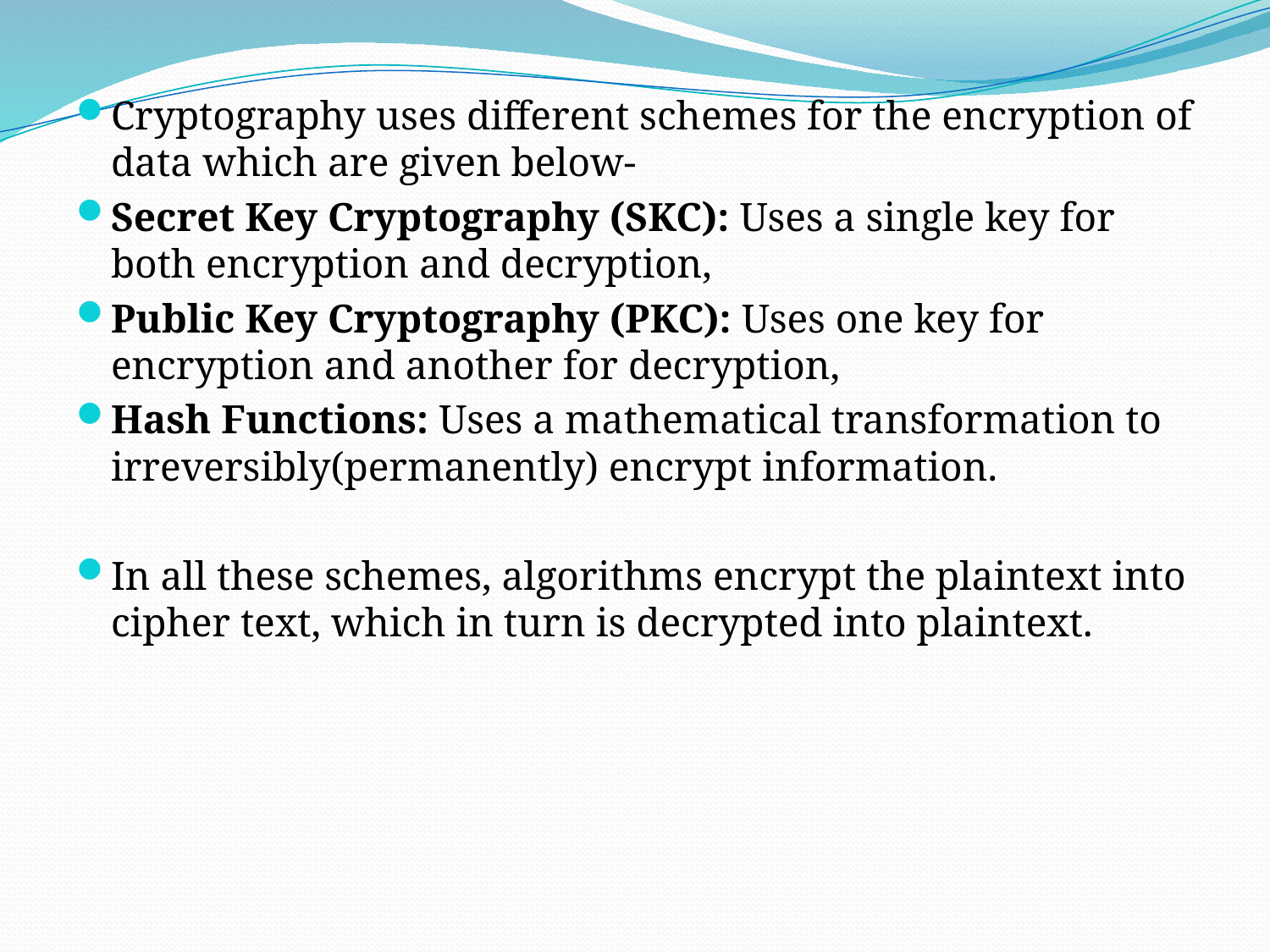

Cryptography uses different schemes for the encryption of data which are given below-
Secret Key Cryptography (SKC): Uses a single key for both encryption and decryption,
Public Key Cryptography (PKC): Uses one key for encryption and another for decryption,
Hash Functions: Uses a mathematical transformation to irreversibly(permanently) encrypt information.

In all these schemes, algorithms encrypt the plaintext into cipher text, which in turn is decrypted into plaintext.